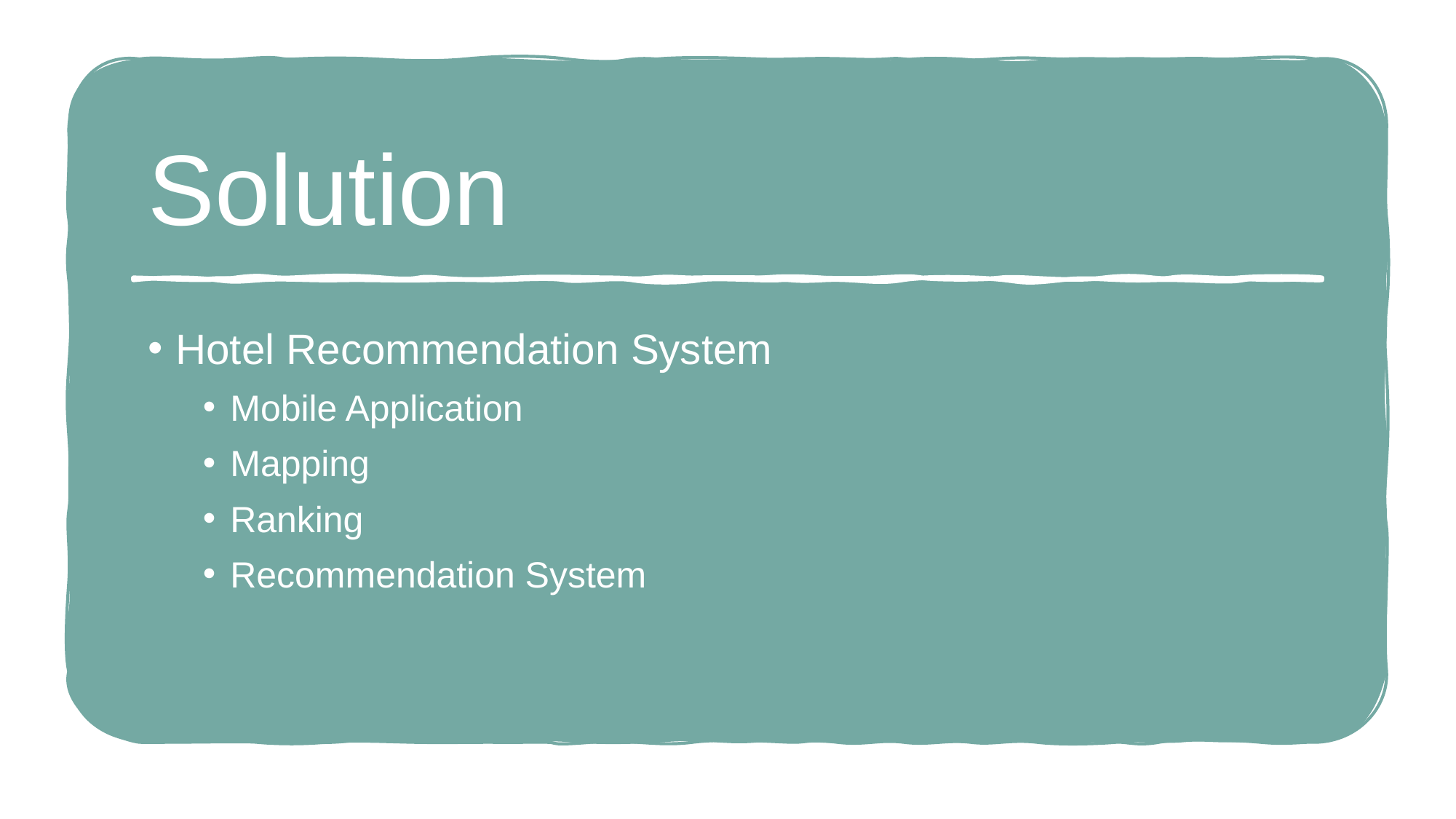

# Solution

Hotel Recommendation System
Mobile Application
Mapping
Ranking
Recommendation System